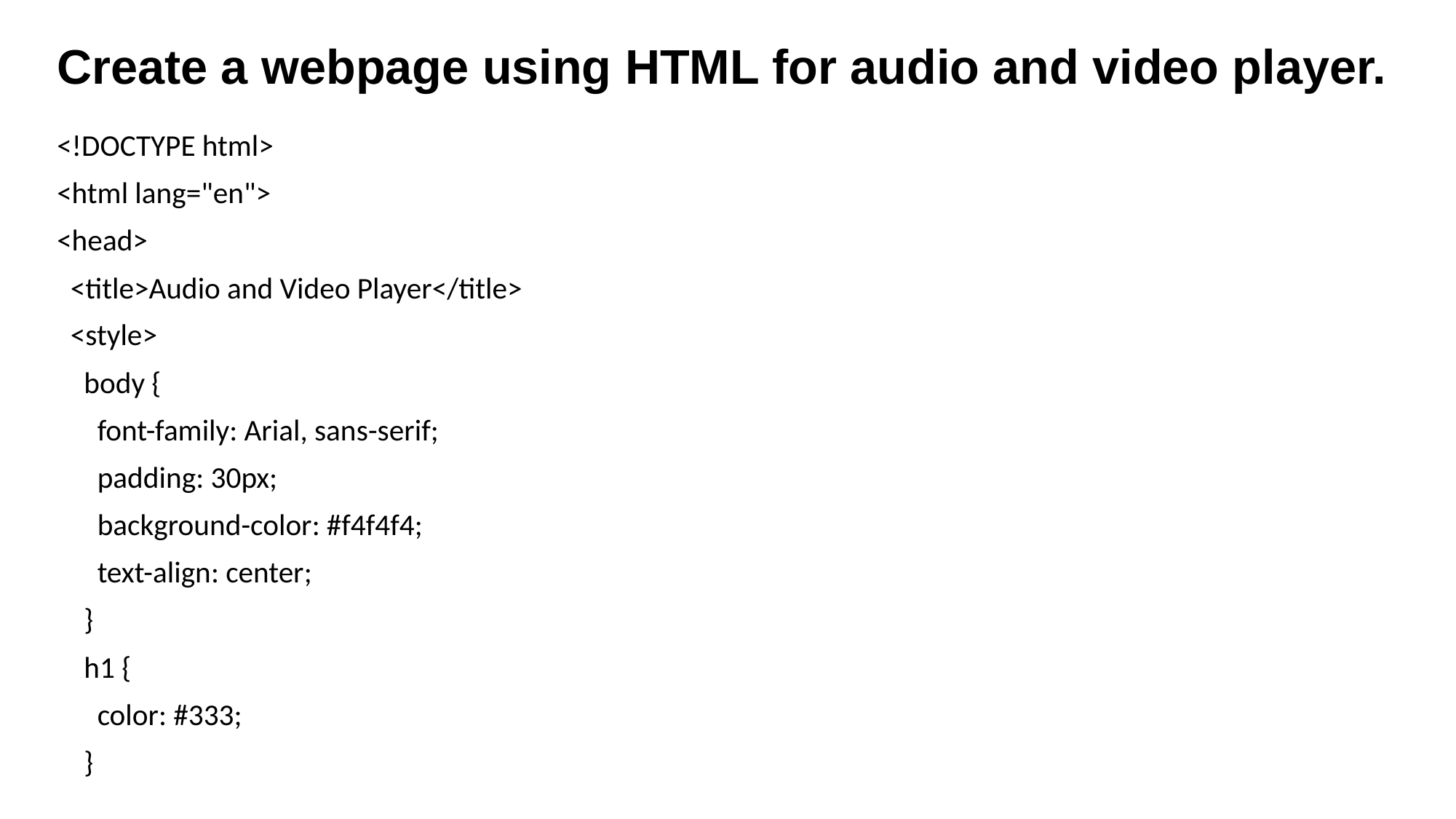

# Create a webpage using HTML for audio and video player.
<!DOCTYPE html>
<html lang="en">
<head>
  <title>Audio and Video Player</title>
  <style>
    body {
      font-family: Arial, sans-serif;
      padding: 30px;
      background-color: #f4f4f4;
      text-align: center;
    }
    h1 {
      color: #333;
    }